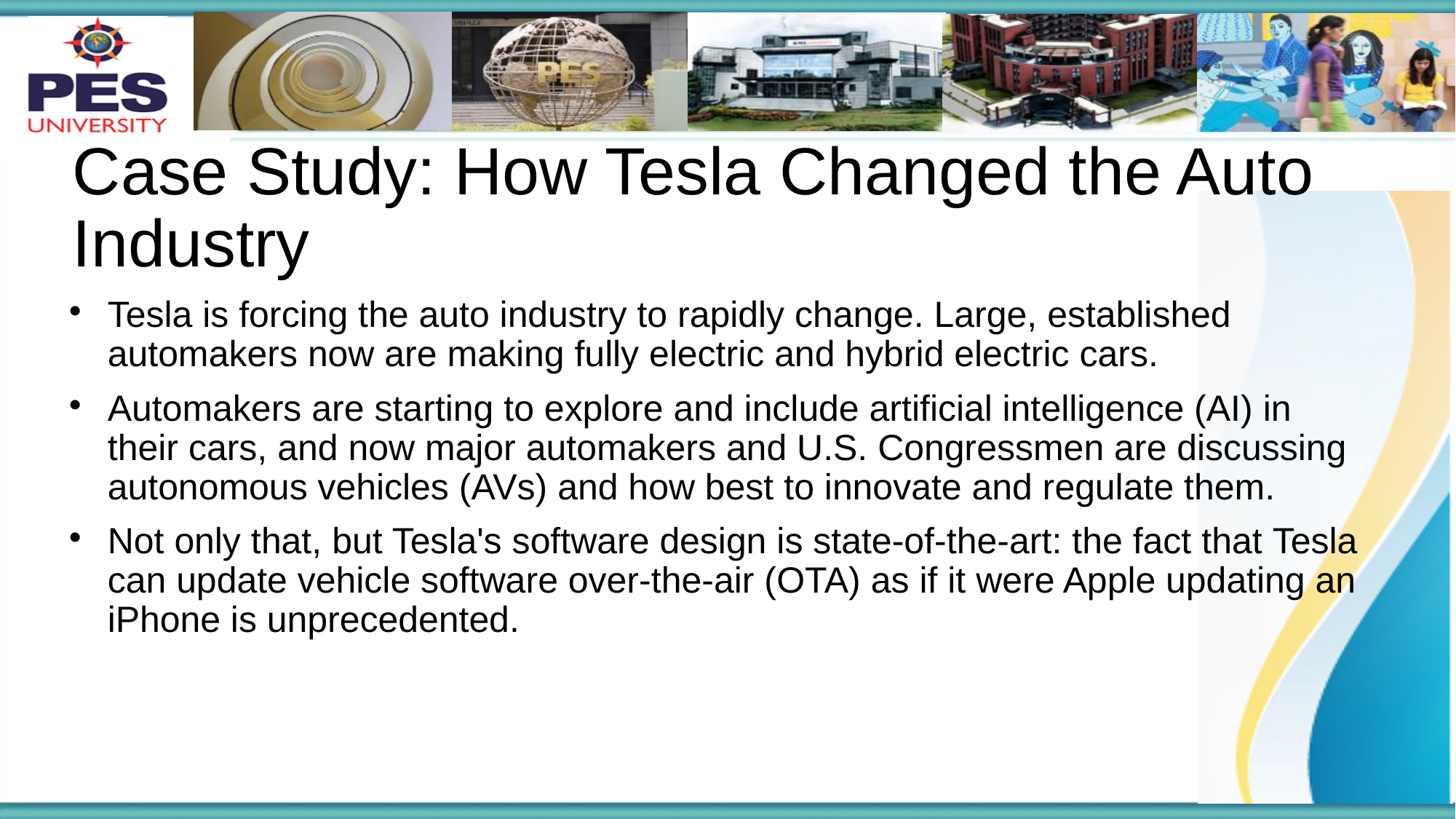

# Case Study: How Tesla Changed the Auto Industry
Tesla is forcing the auto industry to rapidly change. Large, established automakers now are making fully electric and hybrid electric cars.
Automakers are starting to explore and include artificial intelligence (AI) in their cars, and now major automakers and U.S. Congressmen are discussing autonomous vehicles (AVs) and how best to innovate and regulate them.
Not only that, but Tesla's software design is state-of-the-art: the fact that Tesla can update vehicle software over-the-air (OTA) as if it were Apple updating an iPhone is unprecedented.